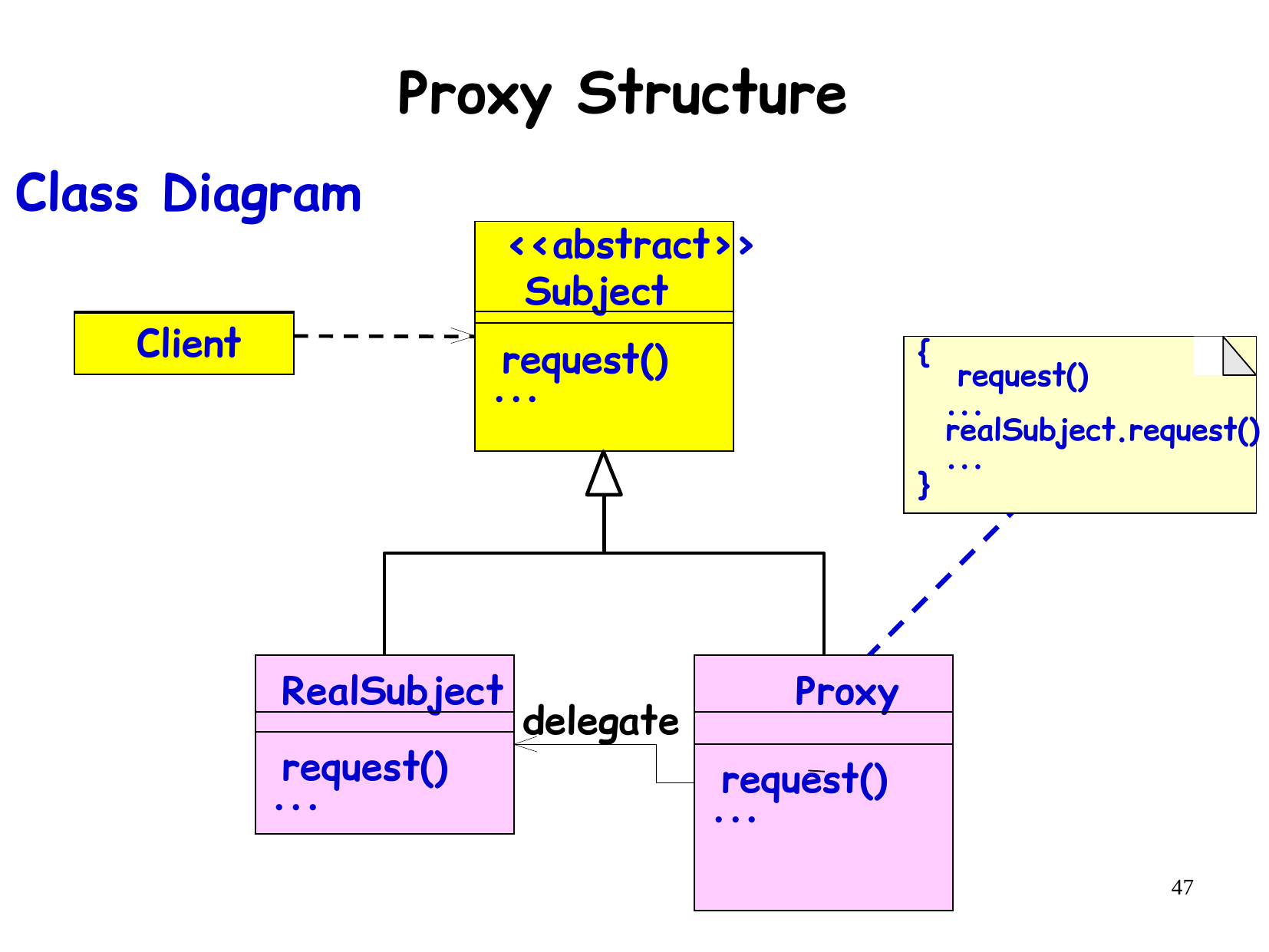

Proxy Structure
Class Diagram
<<abstract>>

Subject

Client

request()

...

RealSubject
Proxy
delegate

request()

request()
...

...

{

request()
  ...

  realSubject.request()

  ...
}